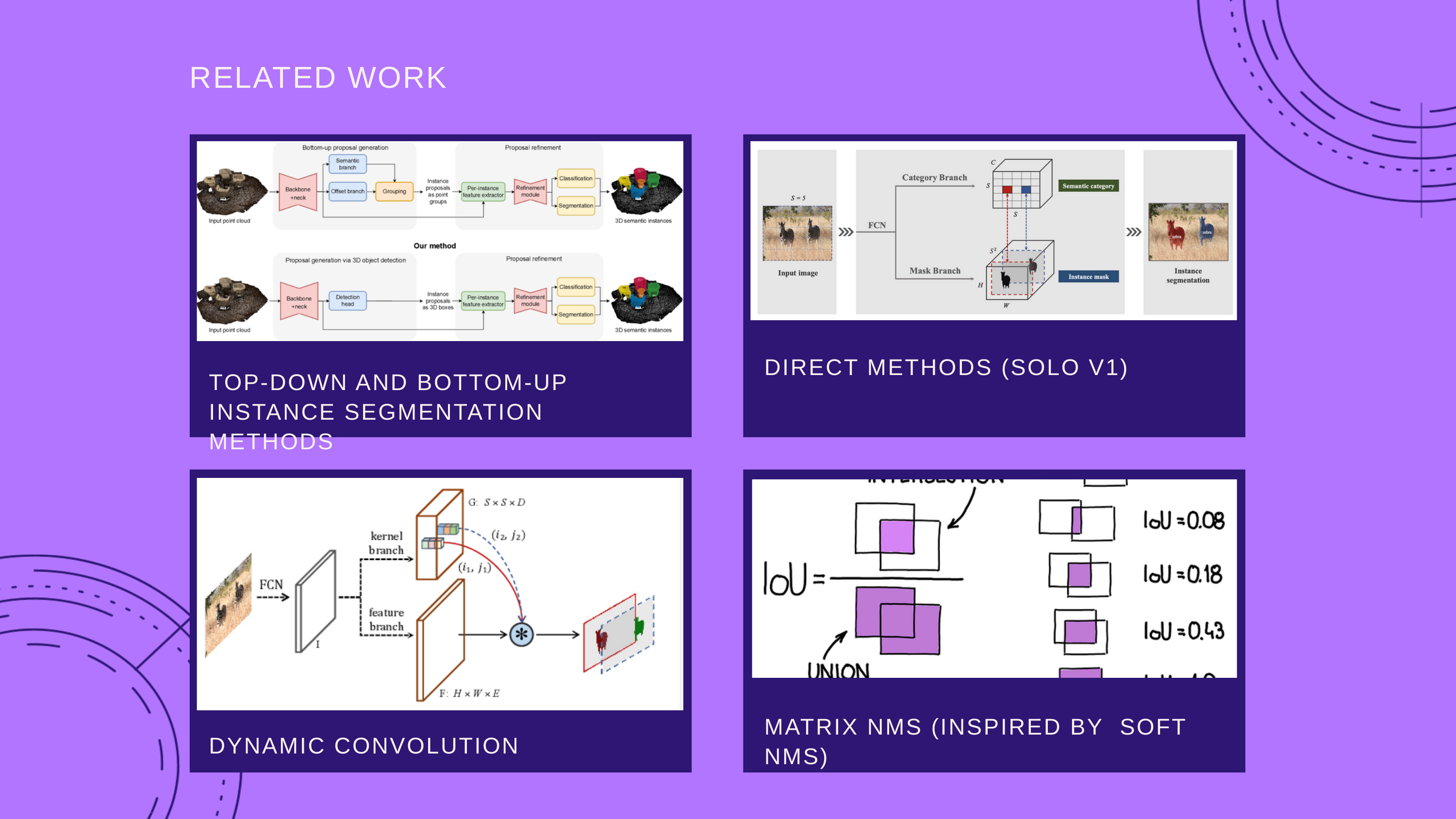

RELATED WORK

DIRECT METHODS (SOLO V1)
TOP-DOWN AND BOTTOM-UP INSTANCE SEGMENTATION METHODS

MATRIX NMS (INSPIRED BY  SOFT NMS)

DYNAMIC CONVOLUTION